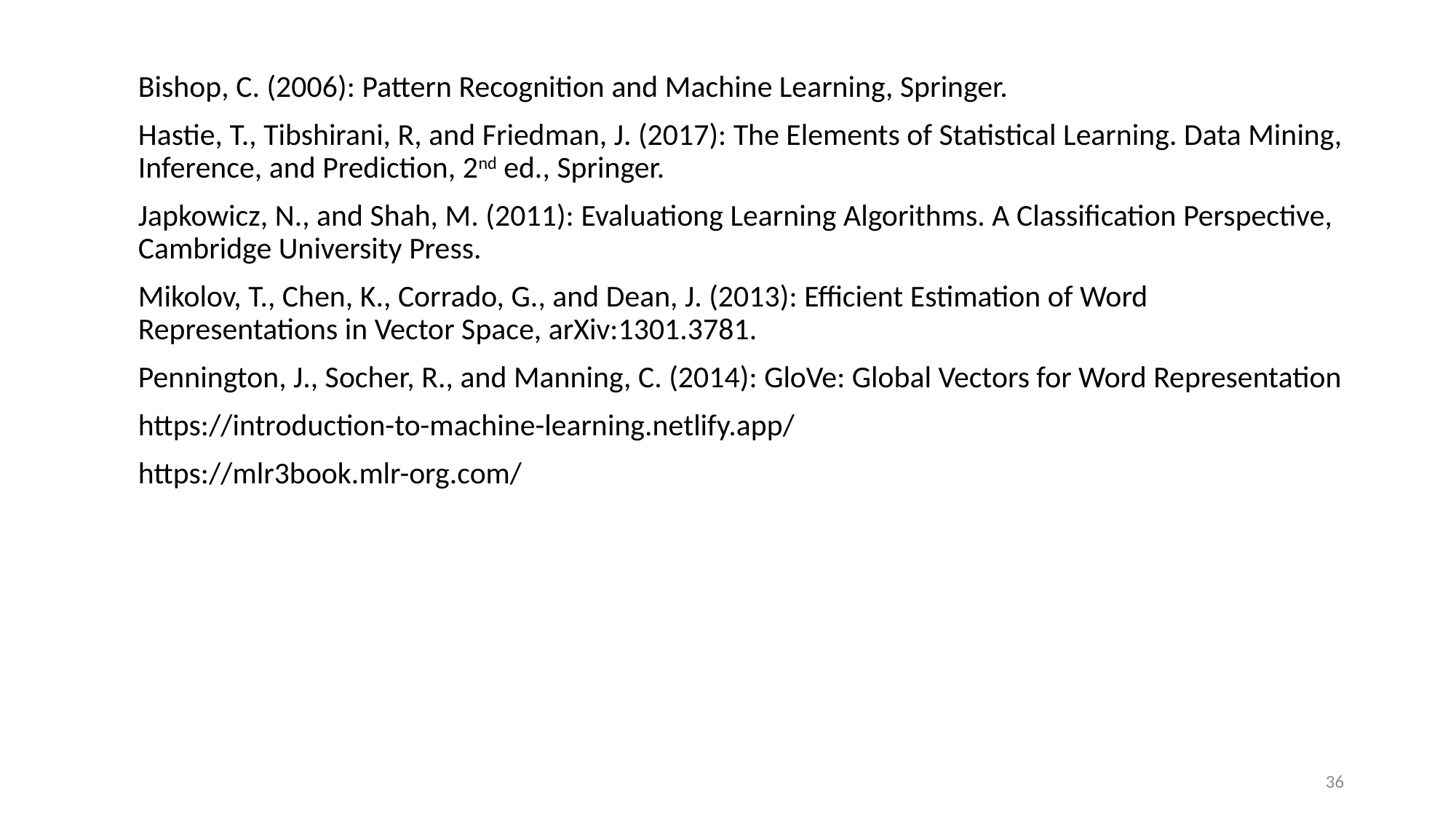

Bishop, C. (2006): Pattern Recognition and Machine Learning, Springer.
Hastie, T., Tibshirani, R, and Friedman, J. (2017): The Elements of Statistical Learning. Data Mining, Inference, and Prediction, 2nd ed., Springer.
Japkowicz, N., and Shah, M. (2011): Evaluationg Learning Algorithms. A Classification Perspective, Cambridge University Press.
Mikolov, T., Chen, K., Corrado, G., and Dean, J. (2013): Efficient Estimation of Word Representations in Vector Space, arXiv:1301.3781.
Pennington, J., Socher, R., and Manning, C. (2014): GloVe: Global Vectors for Word Representation
https://introduction-to-machine-learning.netlify.app/
https://mlr3book.mlr-org.com/

36